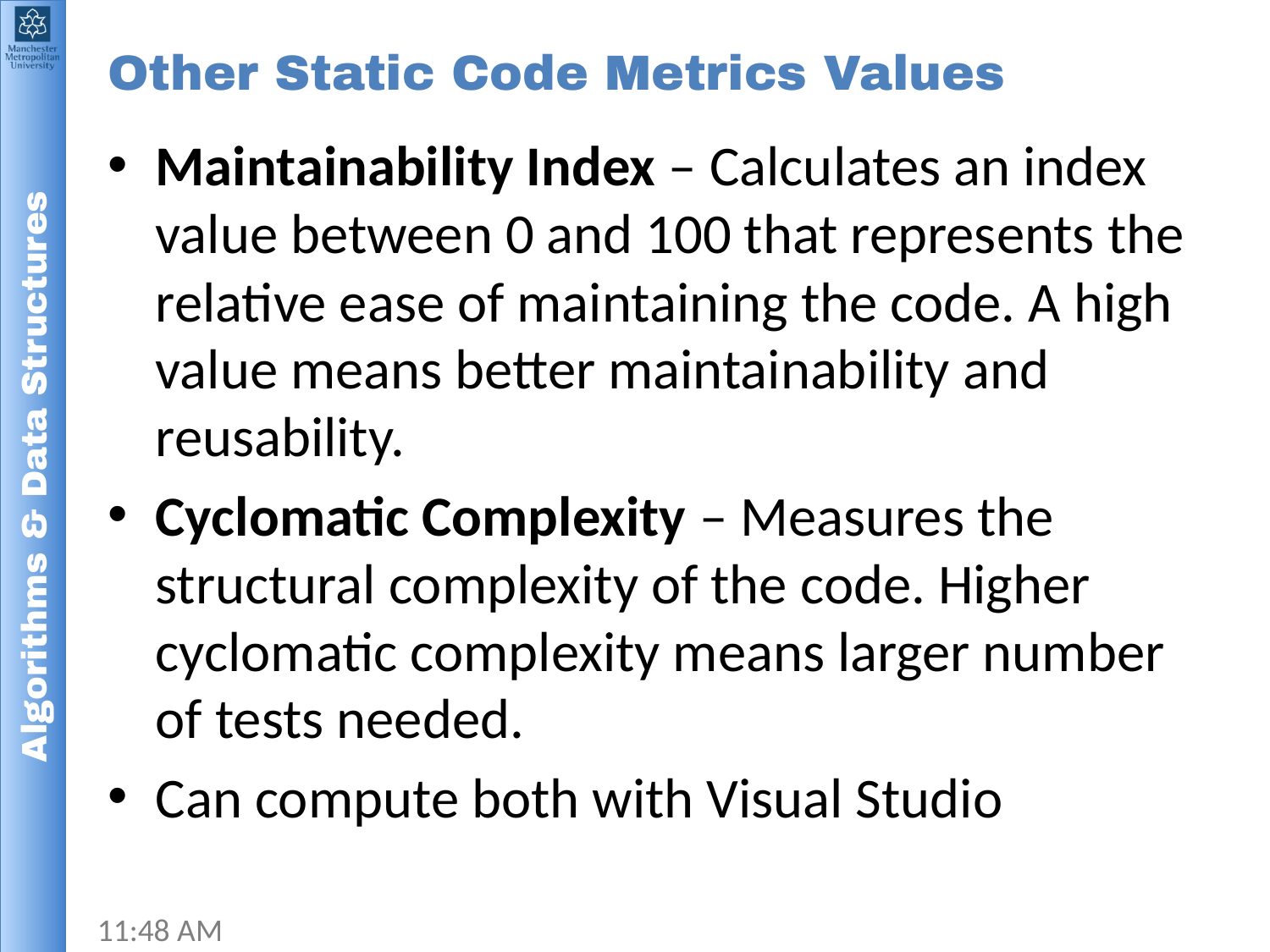

# Other Static Code Metrics Values
Maintainability Index – Calculates an index value between 0 and 100 that represents the relative ease of maintaining the code. A high value means better maintainability and reusability.
Cyclomatic Complexity – Measures the structural complexity of the code. Higher cyclomatic complexity means larger number of tests needed.
Can compute both with Visual Studio